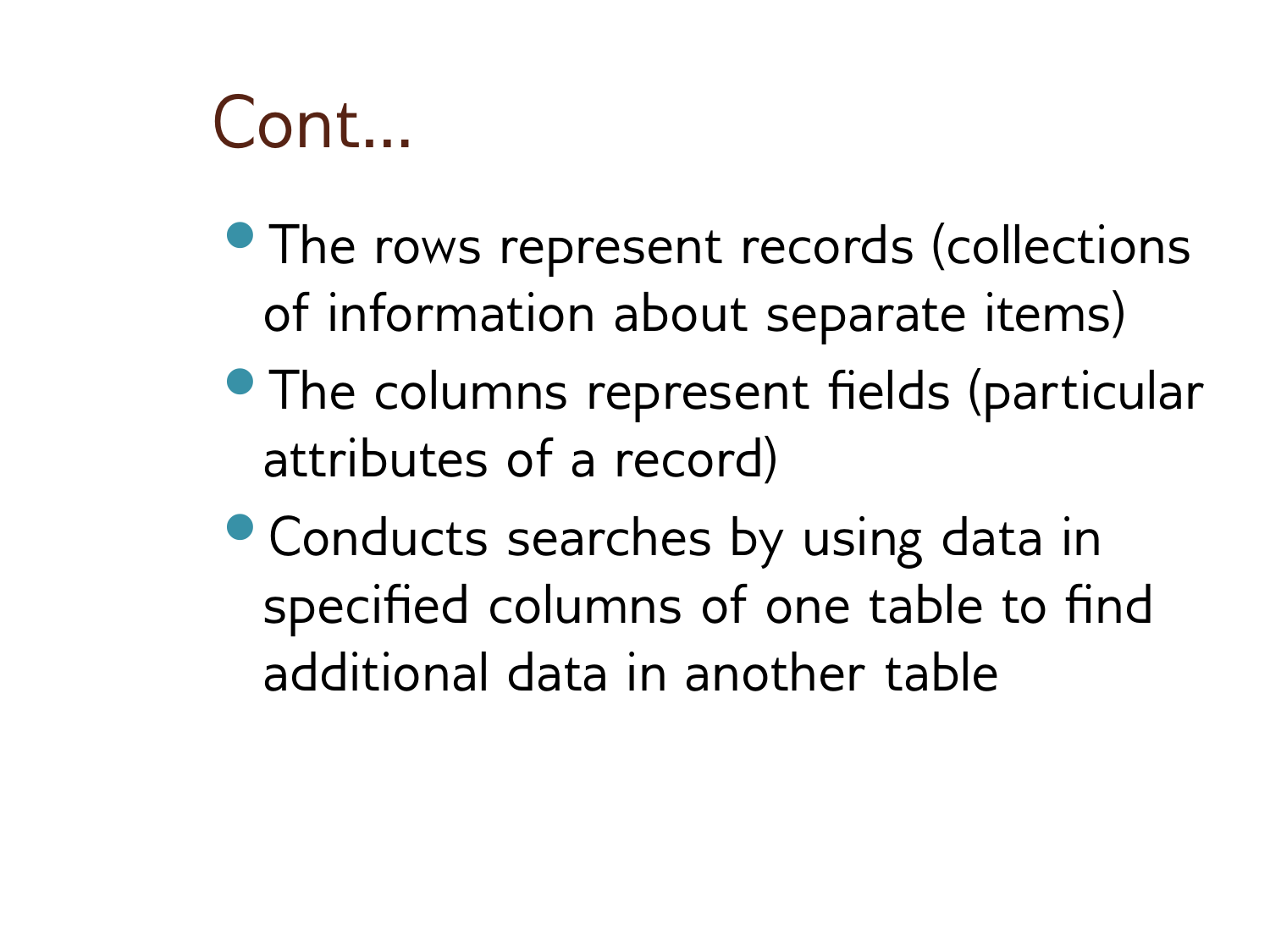

# Cont…
The rows represent records (collections of information about separate items)
The columns represent fields (particular attributes of a record)
Conducts searches by using data in specified columns of one table to find additional data in another table